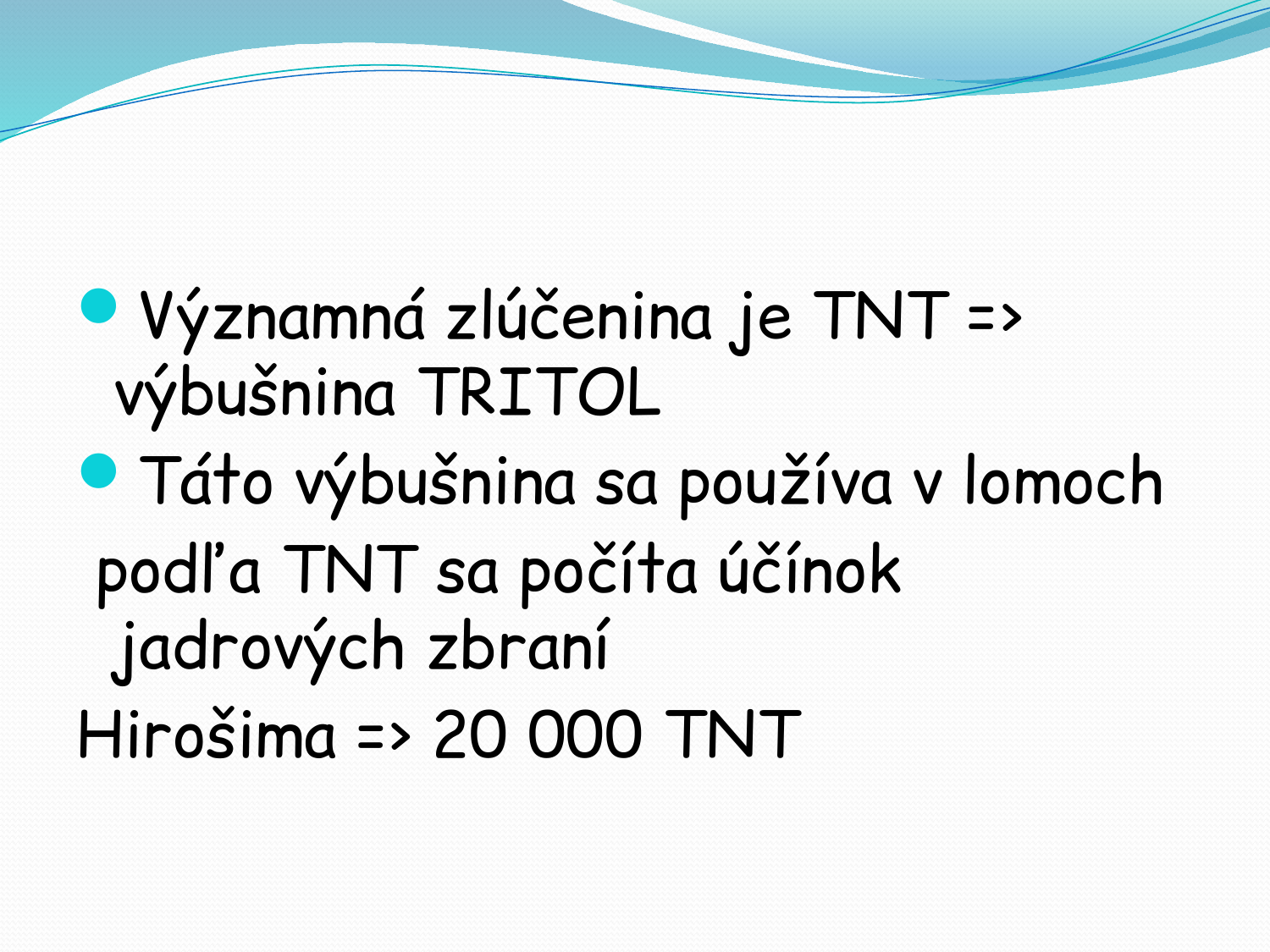

#
Významná zlúčenina je TNT => výbušnina TRITOL
Táto výbušnina sa používa v lomoch
 podľa TNT sa počíta účínok jadrových zbraní
Hirošima => 20 000 TNT